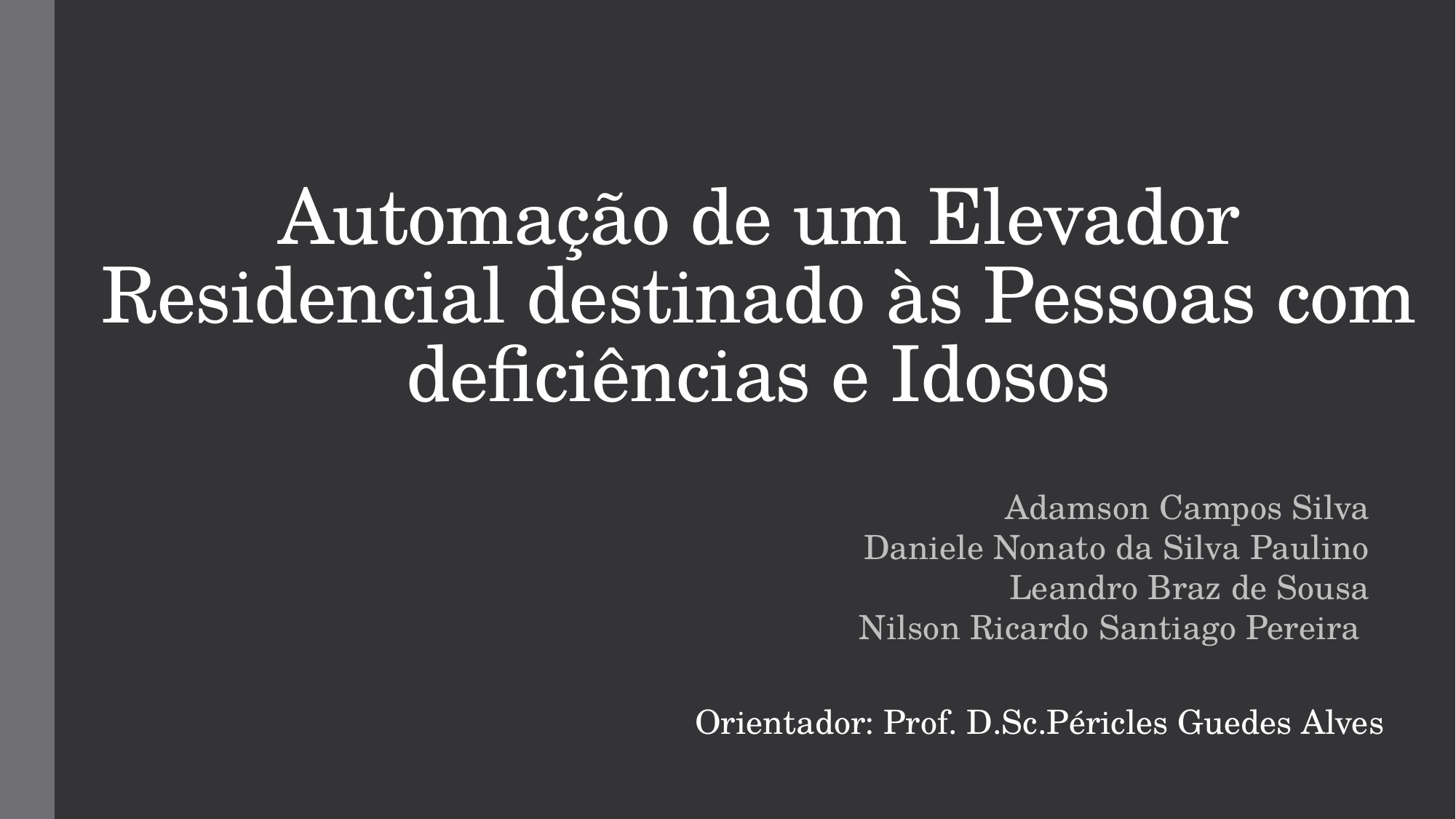

# Automação de um Elevador Residencial destinado às Pessoas com deficiências e Idosos

Adamson Campos Silva
Daniele Nonato da Silva Paulino
Leandro Braz de Sousa
Nilson Ricardo Santiago Pereira
Orientador: Prof. D.Sc.Péricles Guedes Alves